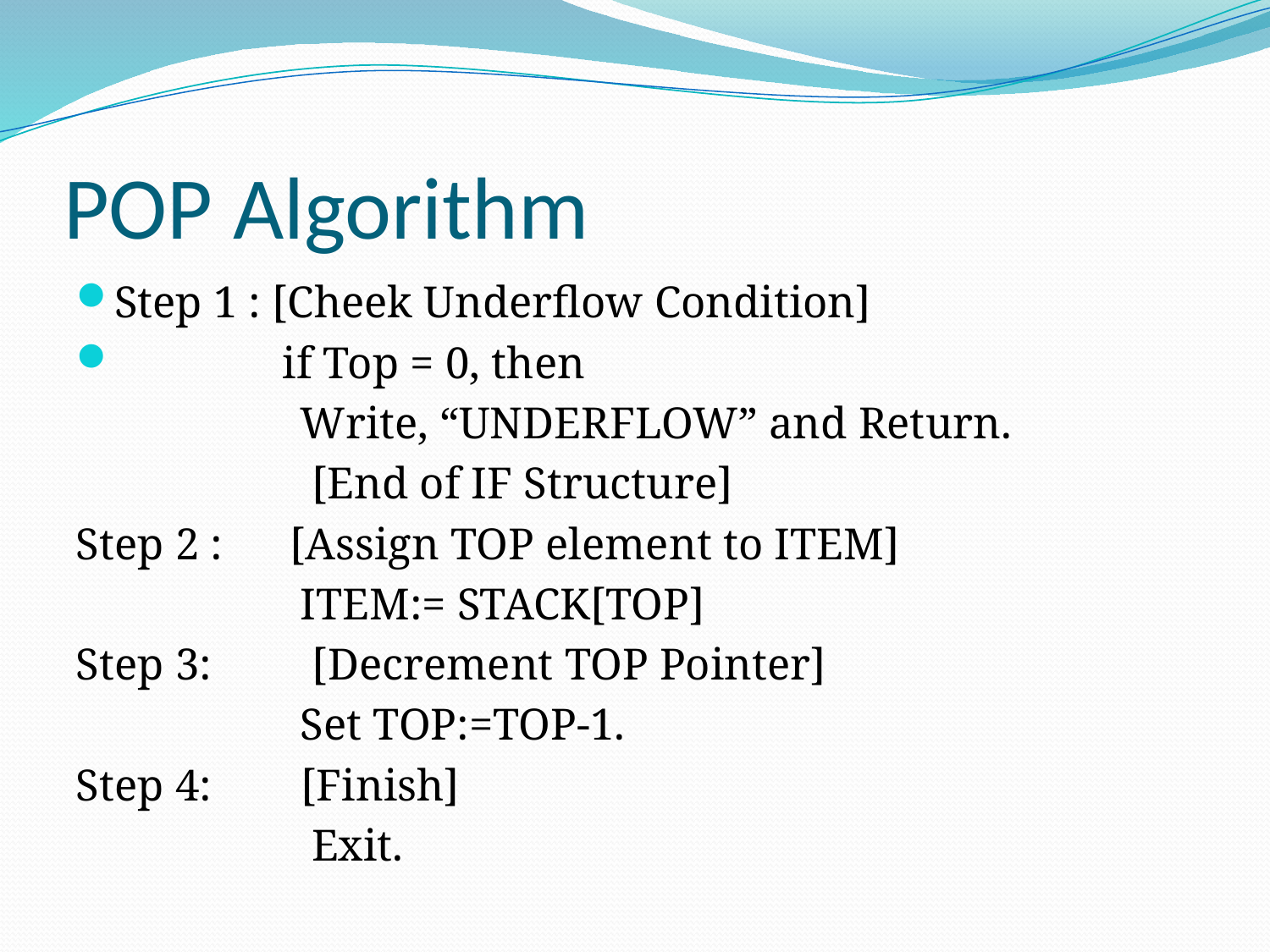

# POP Algorithm
Step 1 : [Cheek Underflow Condition]
               if Top = 0, then
                    Write, “UNDERFLOW” and Return.
                     [End of IF Structure]
Step 2 :      [Assign TOP element to ITEM]
                    ITEM:= STACK[TOP]
Step 3:         [Decrement TOP Pointer]
                    Set TOP:=TOP-1.
Step 4:        [Finish]
                     Exit.